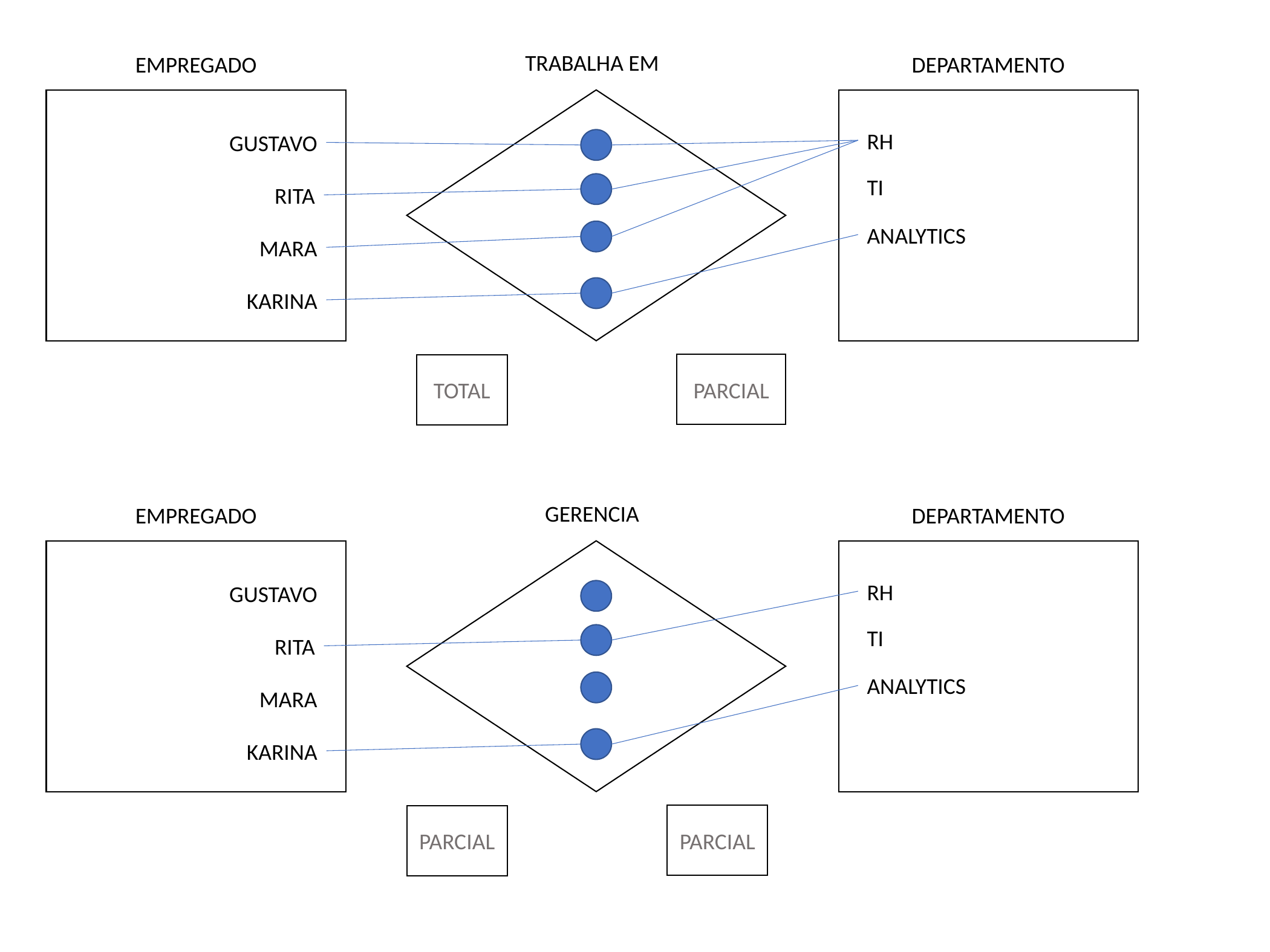

TRABALHA EM
EMPREGADO
DEPARTAMENTO

RH
GUSTAVO

TI
RITA

ANALYTICS
MARA

KARINA

PARCIAL
TOTAL
GERENCIA
EMPREGADO
DEPARTAMENTO

RH
GUSTAVO

TI
RITA

ANALYTICS
MARA

KARINA

PARCIAL
PARCIAL